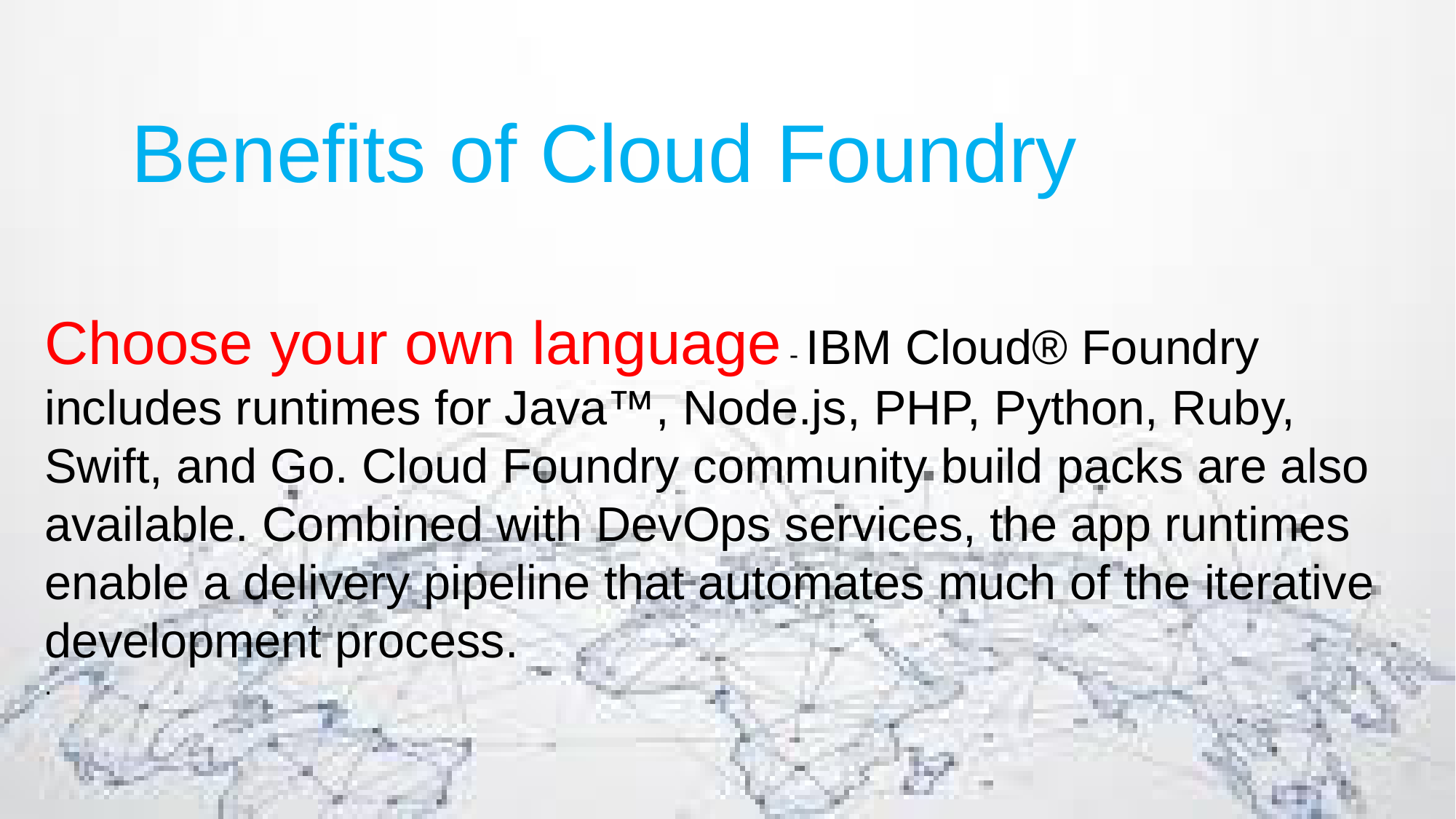

Benefits of Cloud Foundry

Choose your own language - IBM Cloud® Foundry includes runtimes for Java™, Node.js, PHP, Python, Ruby, Swift, and Go. Cloud Foundry community build packs are also available. Combined with DevOps services, the app runtimes enable a delivery pipeline that automates much of the iterative development process.
.